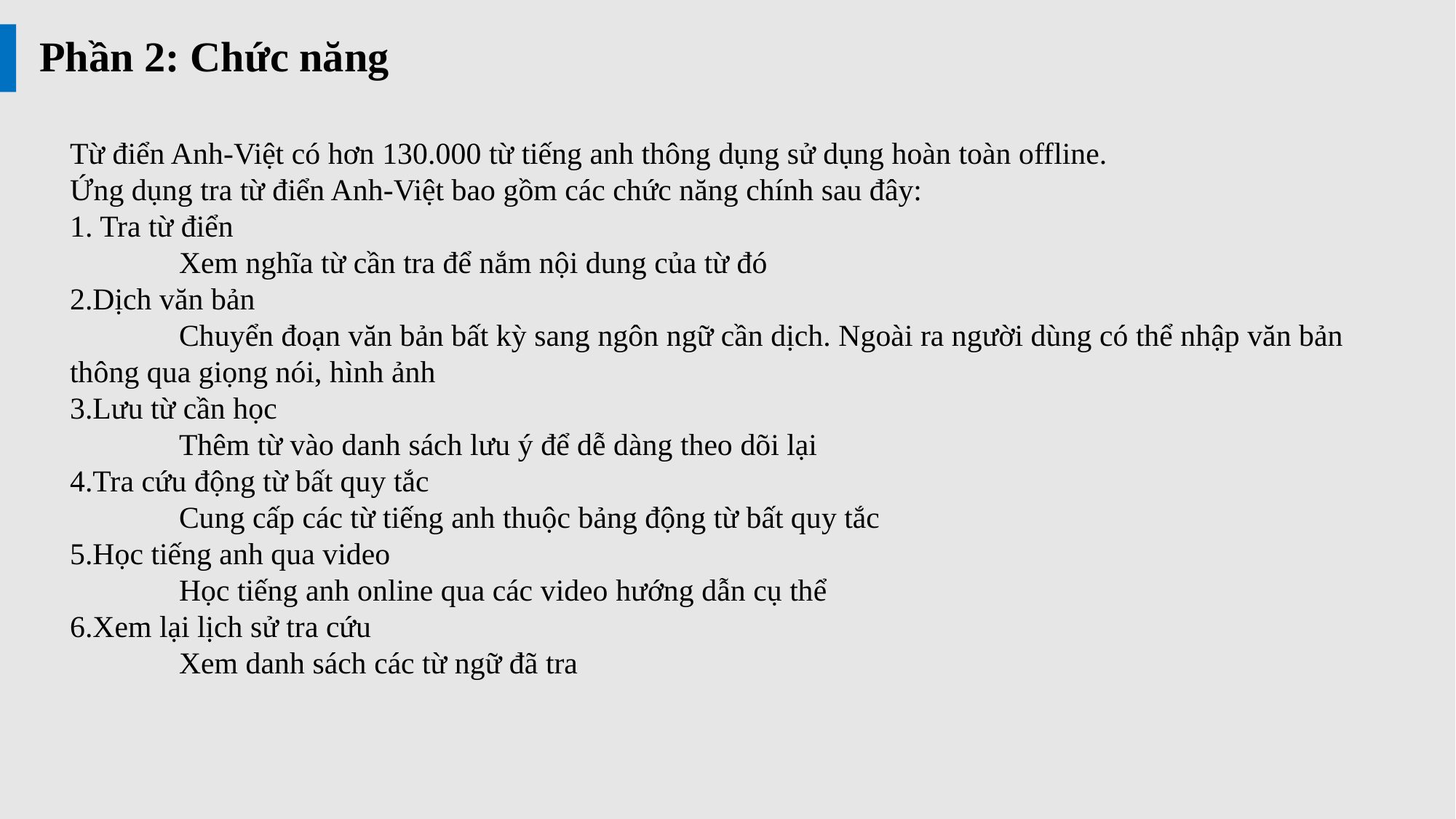

Phần 2: Chức năng
Từ điển Anh-Việt có hơn 130.000 từ tiếng anh thông dụng sử dụng hoàn toàn offline.
Ứng dụng tra từ điển Anh-Việt bao gồm các chức năng chính sau đây:
1. Tra từ điển
	Xem nghĩa từ cần tra để nắm nội dung của từ đó
2.Dịch văn bản
	Chuyển đoạn văn bản bất kỳ sang ngôn ngữ cần dịch. Ngoài ra người dùng có thể nhập văn bản thông qua giọng nói, hình ảnh
3.Lưu từ cần học
	Thêm từ vào danh sách lưu ý để dễ dàng theo dõi lại
4.Tra cứu động từ bất quy tắc
	Cung cấp các từ tiếng anh thuộc bảng động từ bất quy tắc
5.Học tiếng anh qua video
	Học tiếng anh online qua các video hướng dẫn cụ thể
6.Xem lại lịch sử tra cứu
	Xem danh sách các từ ngữ đã tra